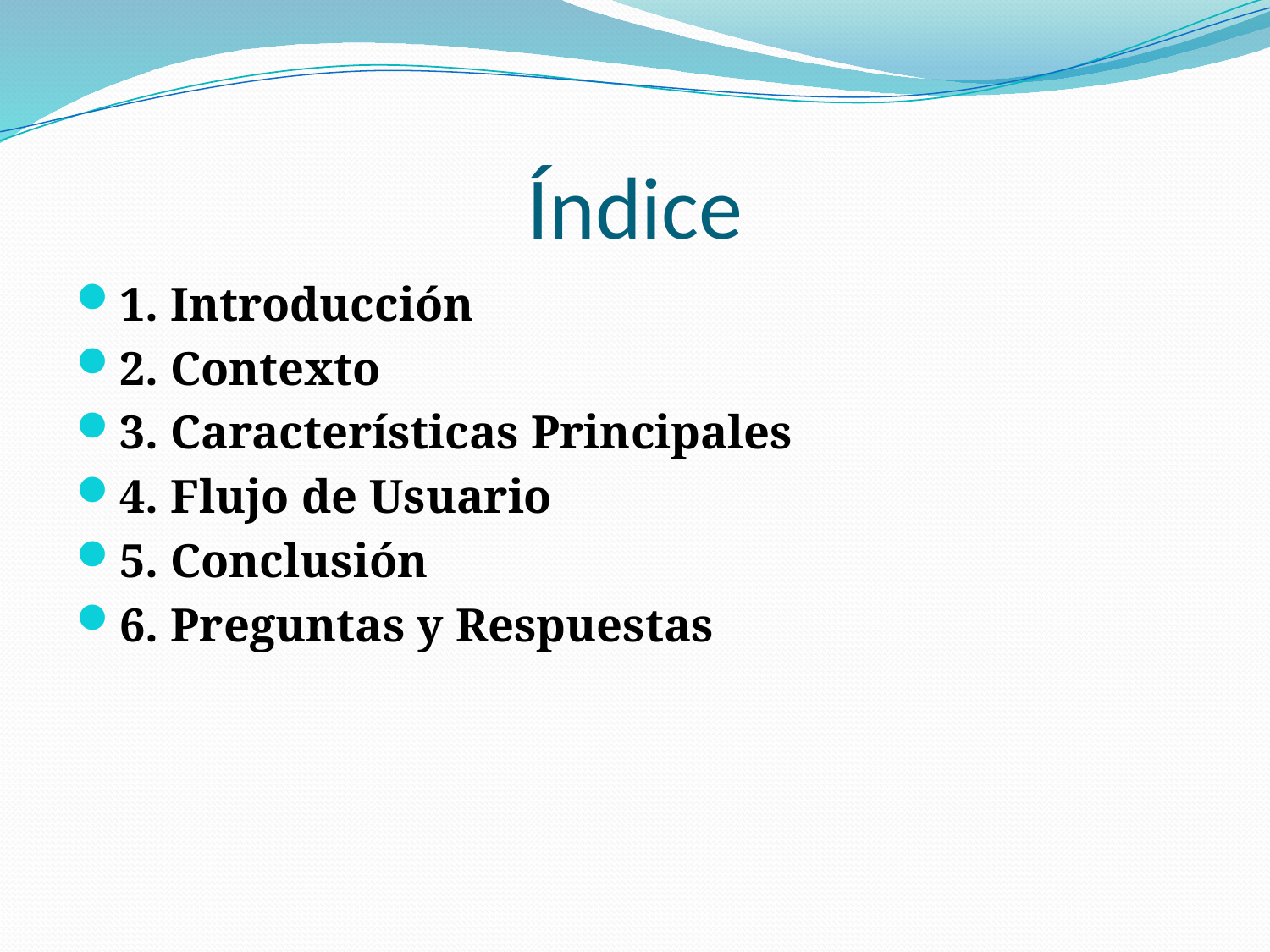

# Índice
1. Introducción
2. Contexto
3. Características Principales
4. Flujo de Usuario
5. Conclusión
6. Preguntas y Respuestas